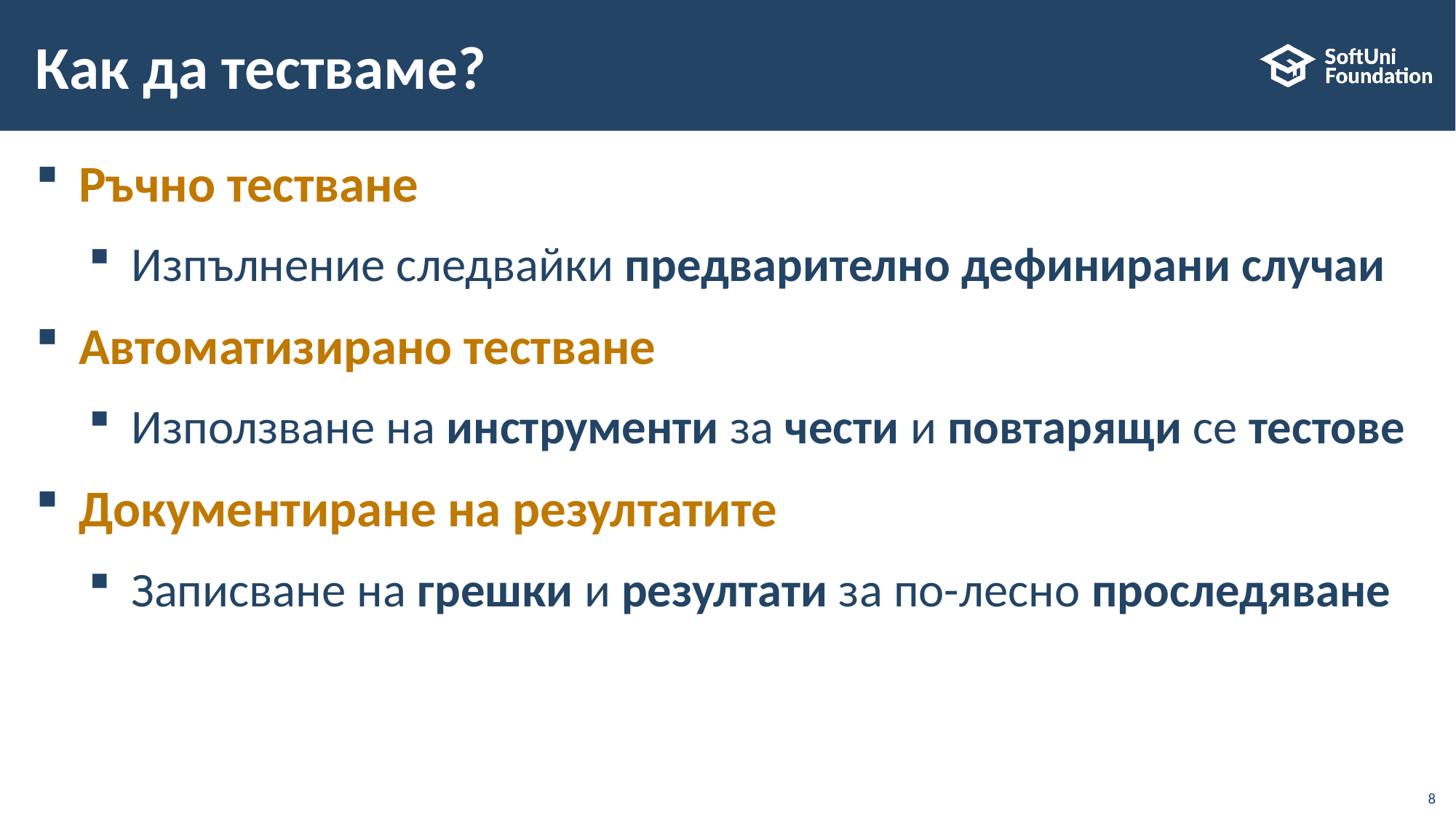

# Как да тестваме?
Ръчно тестване
Изпълнение следвайки предварително дефинирани случаи
Автоматизирано тестване
Използване на инструменти за чести и повтарящи се тестове
Документиране на резултатите
Записване на грешки и резултати за по-лесно проследяване
8